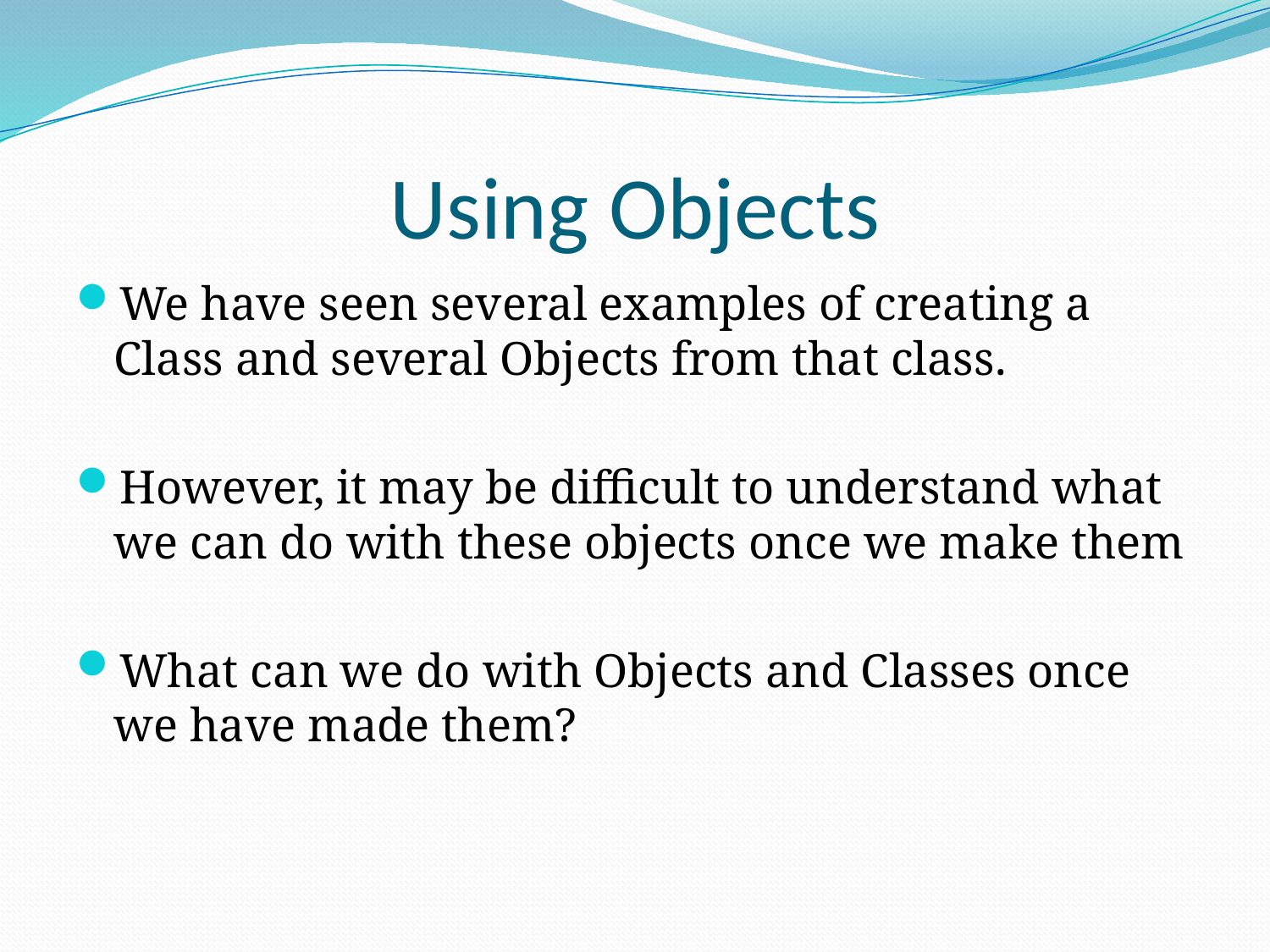

# Using Objects
We have seen several examples of creating a Class and several Objects from that class.

However, it may be difficult to understand what we can do with these objects once we make them

What can we do with Objects and Classes once we have made them?